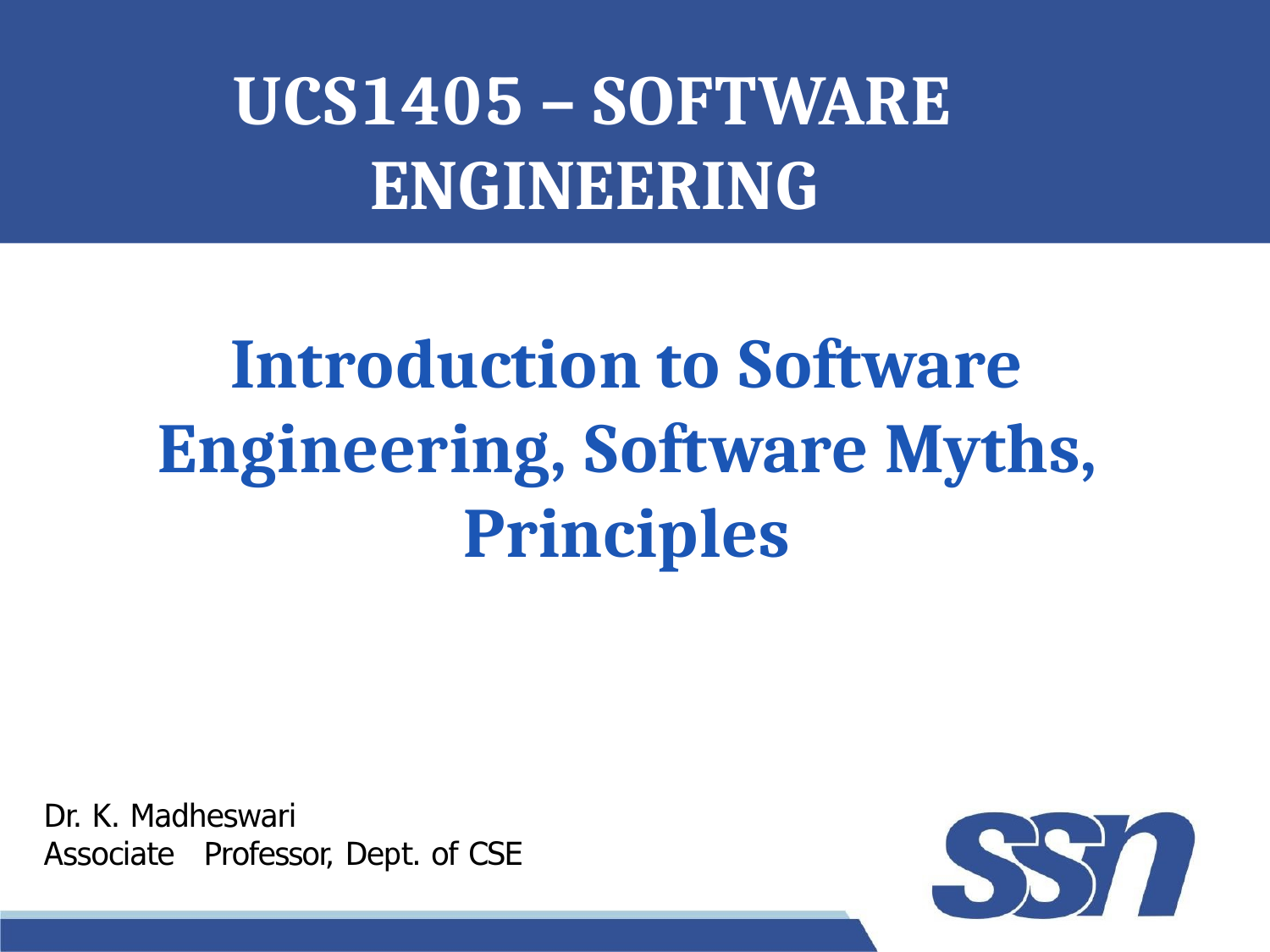

# UCS1405 – SOFTWARE ENGINEERING
Introduction to Software Engineering, Software Myths, Principles
Dr. K. Madheswari
Associate   Professor, Dept. of CSE